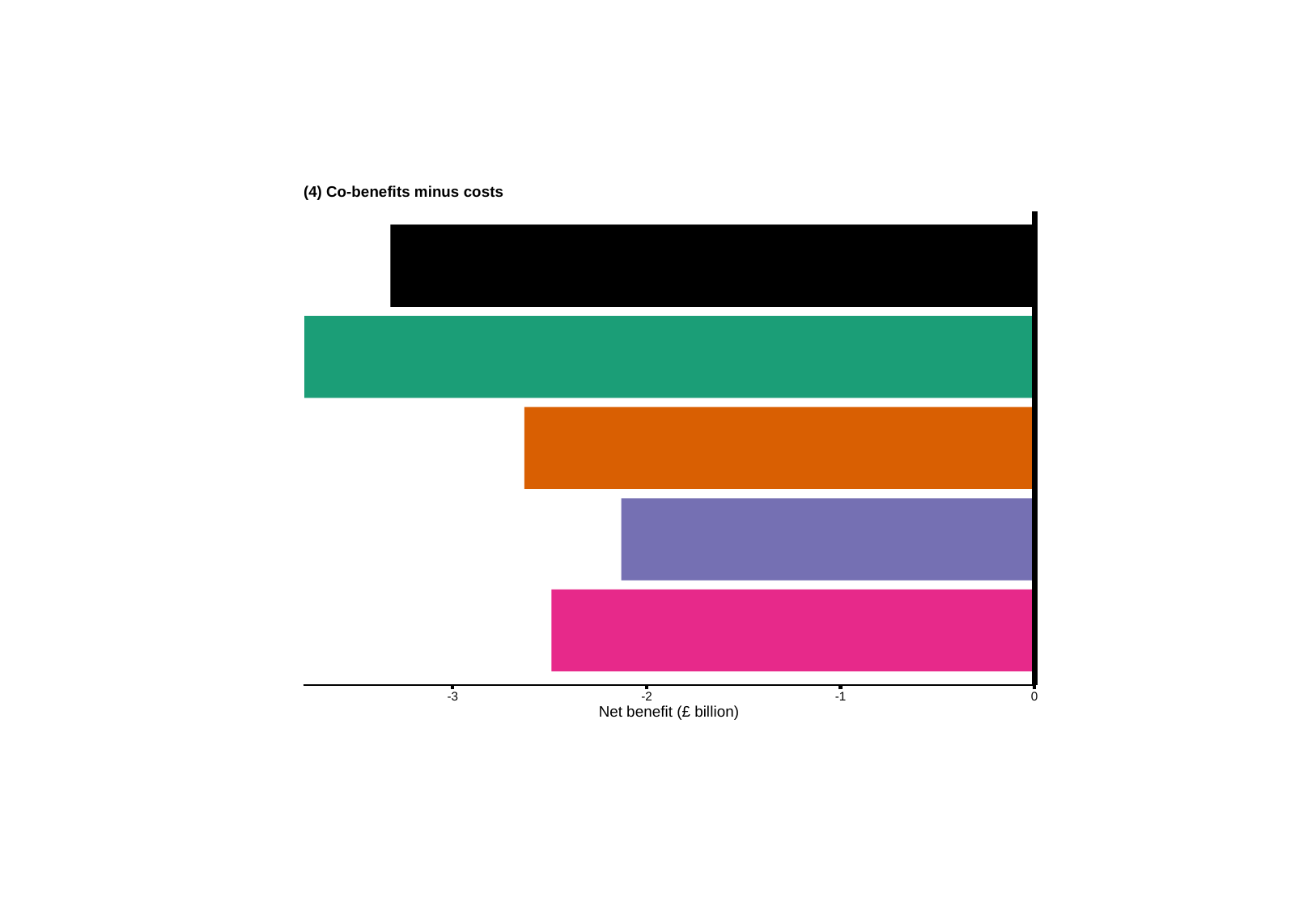

(4) Co-benefits minus costs

-3
0
-2
-1
Net benefit (£ billion)